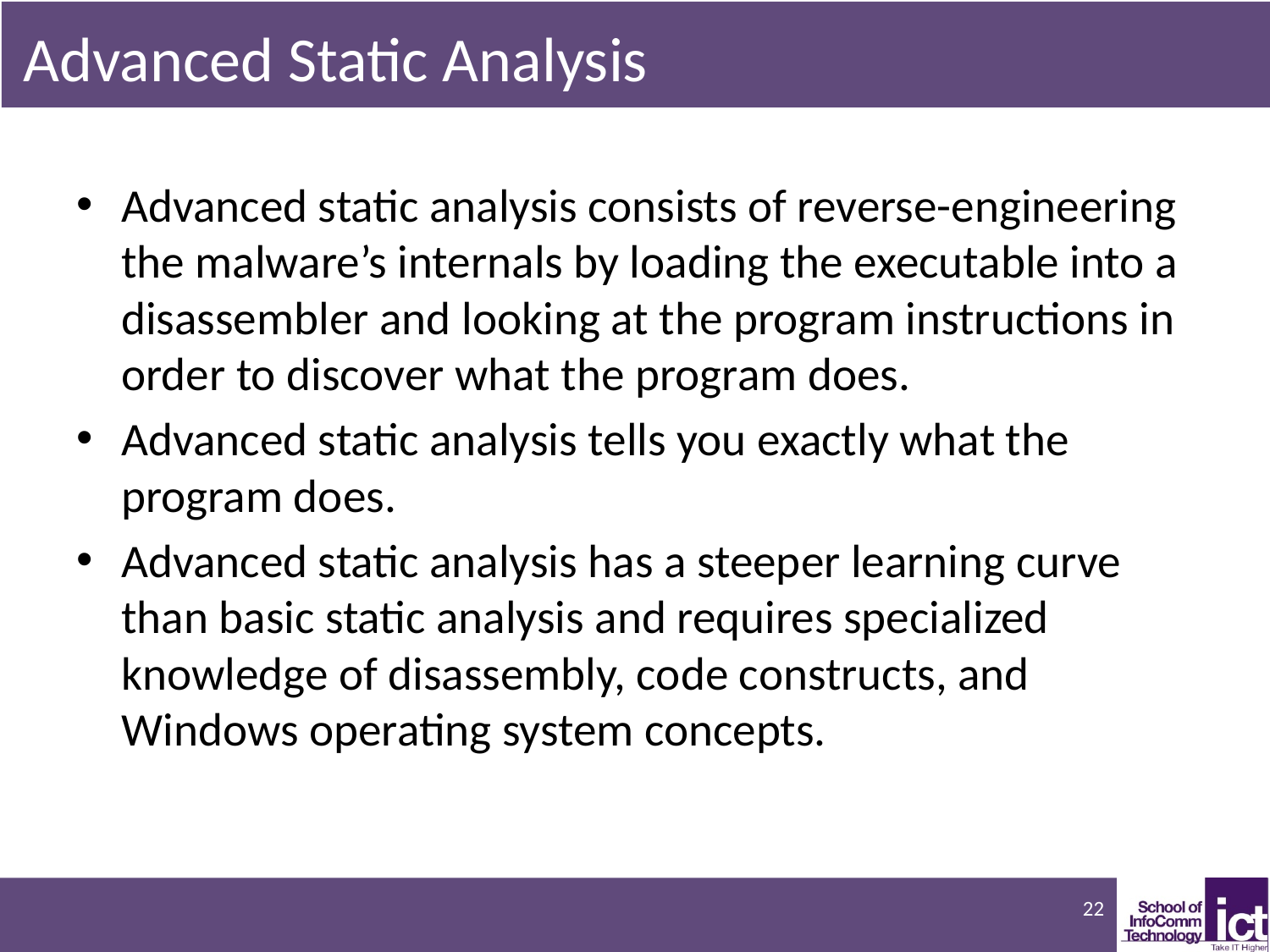

# Advanced Static Analysis
Advanced static analysis consists of reverse-engineering the malware’s internals by loading the executable into a disassembler and looking at the program instructions in order to discover what the program does.
Advanced static analysis tells you exactly what the program does.
Advanced static analysis has a steeper learning curve than basic static analysis and requires specialized knowledge of disassembly, code constructs, and Windows operating system concepts.

22